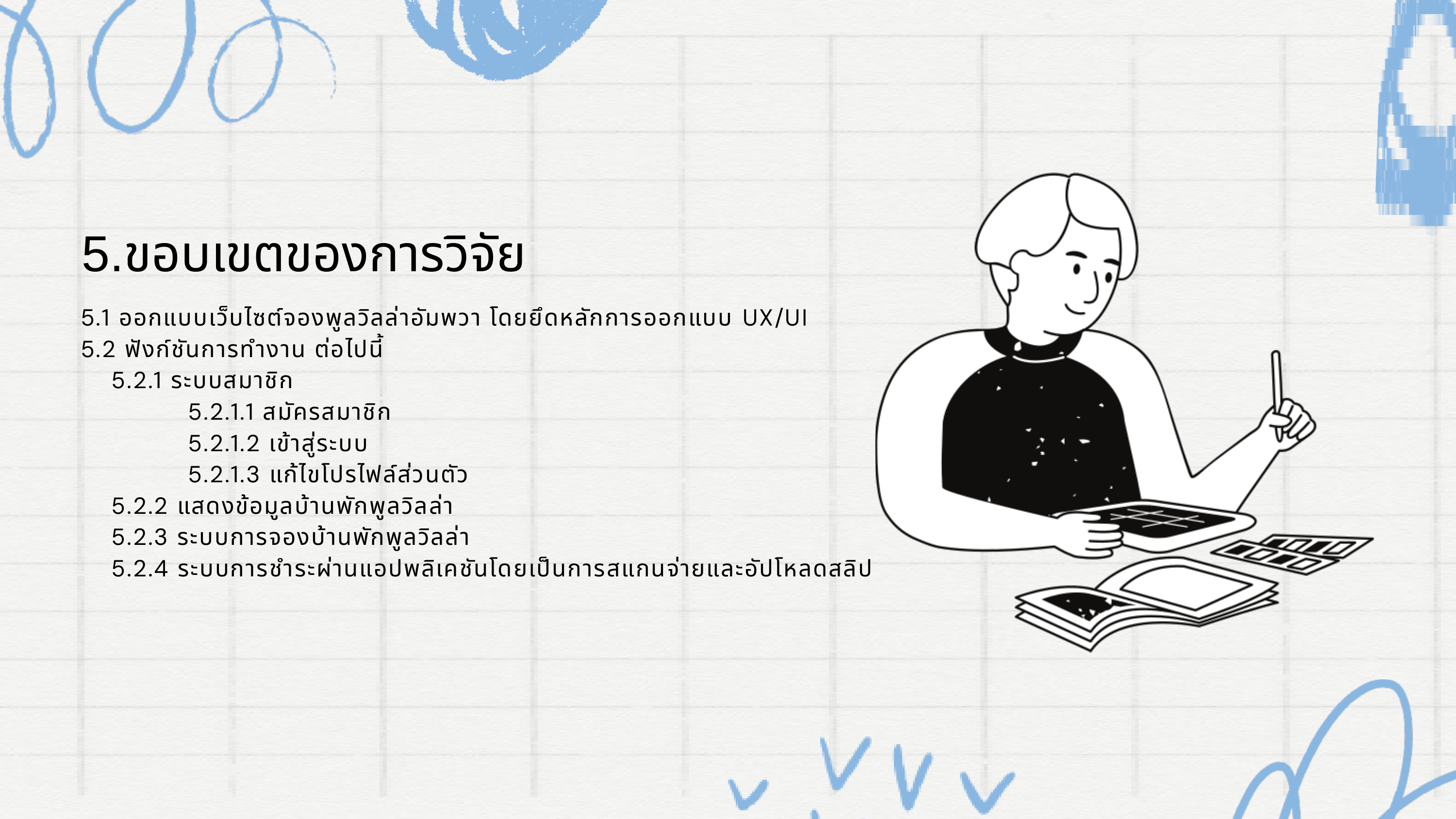

5.ขอบเขตของการวิจัย
 5.1 ออกแบบเว็บไซต์จองพูลวิลล่าอัมพวา โดยยึดหลักการออกแบบ UX/UI
 5.2 ฟังก์ชันการทํางาน ต่อไปนี้
     5.2.1 ระบบสมาชิก
               5.2.1.1 สมัครสมาชิก
               5.2.1.2 เข้าสู่ระบบ
               5.2.1.3 แก้ไขโปรไฟล์ส่วนตัว
     5.2.2 แสดงข้อมูลบ้านพักพูลวิลล่า
     5.2.3 ระบบการจองบ้านพักพูลวิลล่า
     5.2.4 ระบบการชําระผ่านแอปพลิเคชันโดยเป็นการสแกนจ่ายและอัปโหลดสลิป